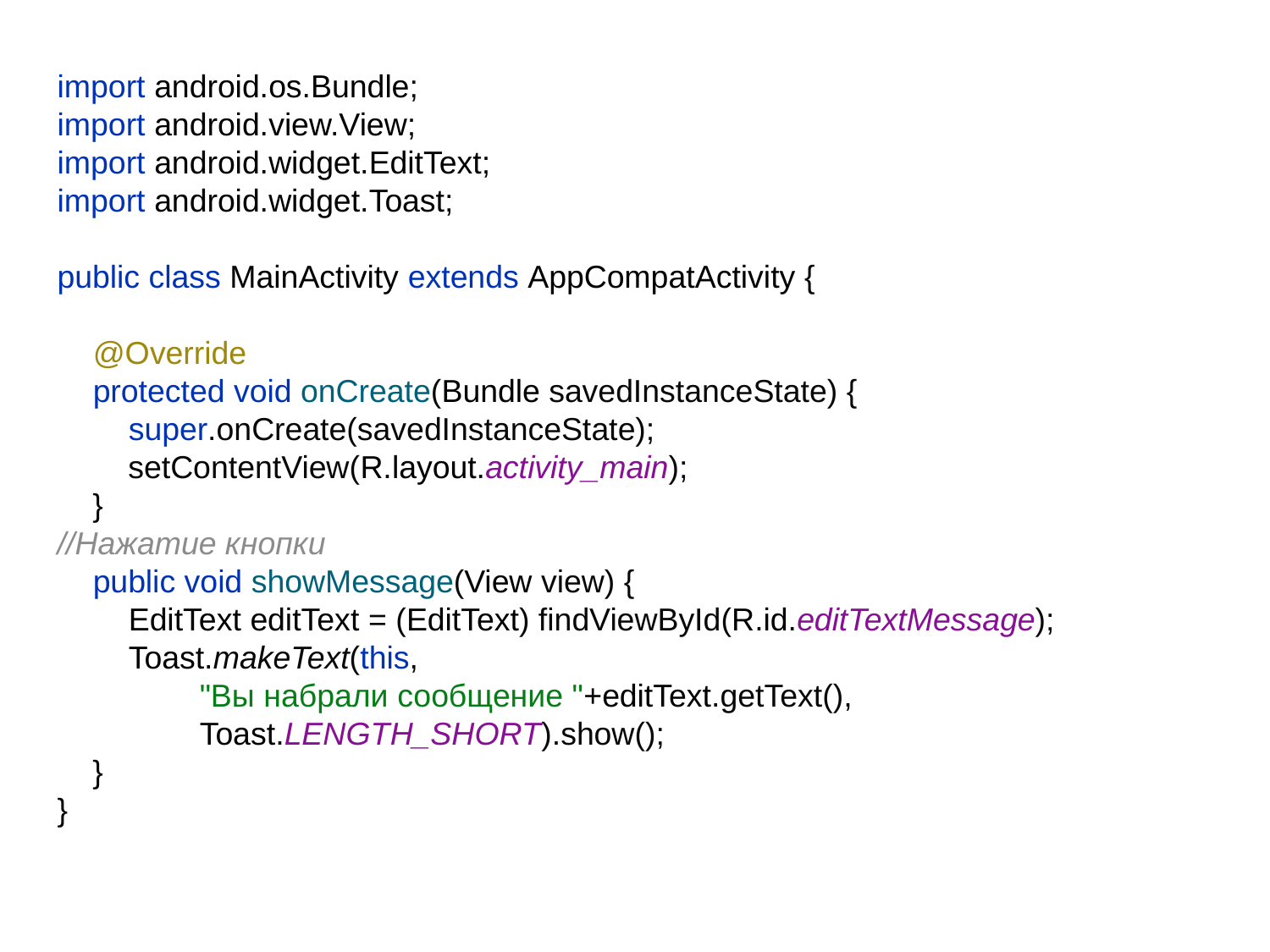

import android.os.Bundle;
import android.view.View;
import android.widget.EditText;
import android.widget.Toast;
public class MainActivity extends AppCompatActivity {
    @Override
    protected void onCreate(Bundle savedInstanceState) {
        super.onCreate(savedInstanceState);
        setContentView(R.layout.activity_main);
    }
//Нажатие кнопки
    public void showMessage(View view) {
        EditText editText = (EditText) findViewById(R.id.editTextMessage);
        Toast.makeText(this,
                "Вы набрали сообщение "+editText.getText(),
                Toast.LENGTH_SHORT).show();
    }
}